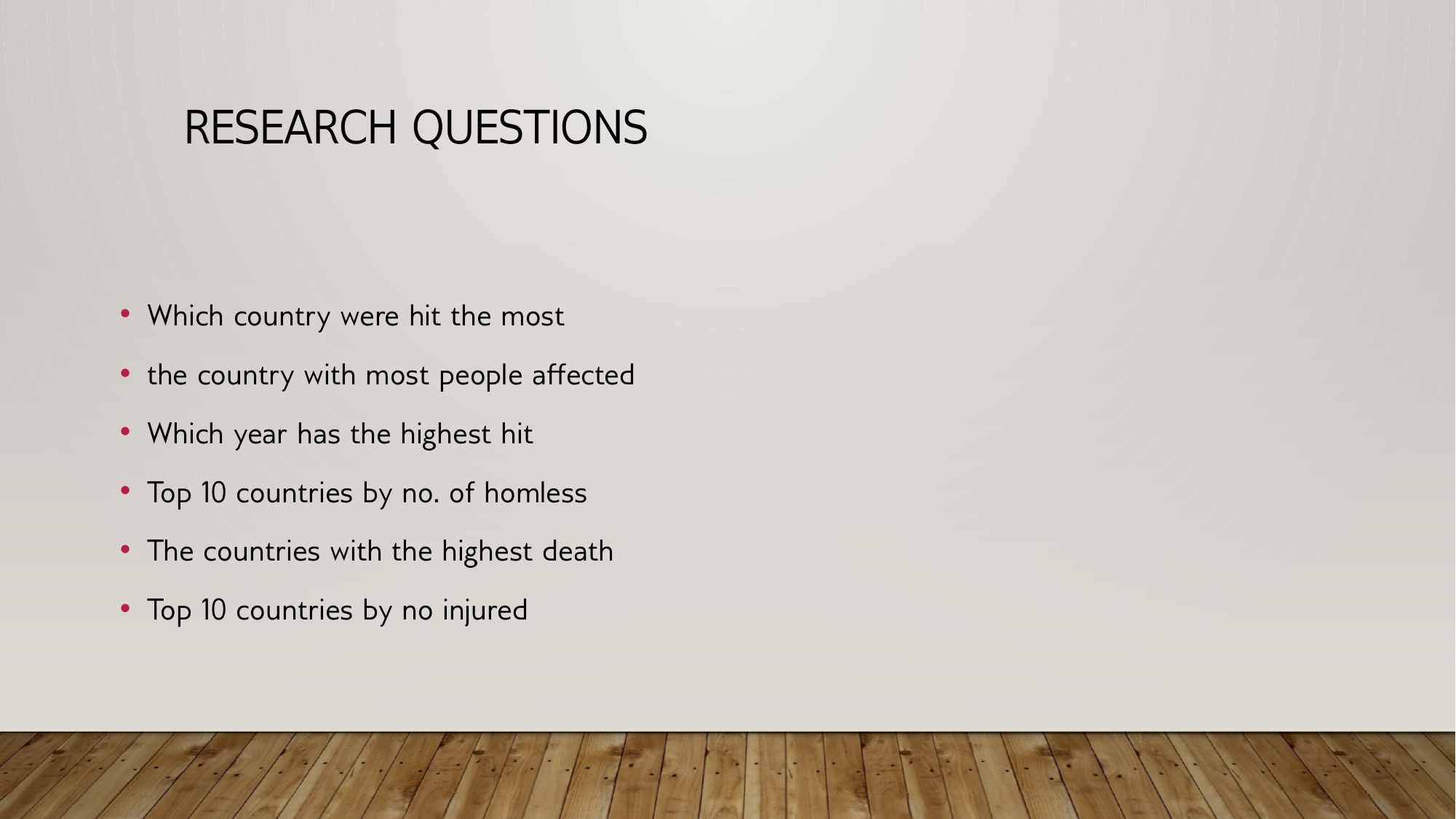

# Research questions
Which country were hit the most
the country with most people affected
Which year has the highest hit
Top 10 countries by no. of homless
The countries with the highest death
Top 10 countries by no injured